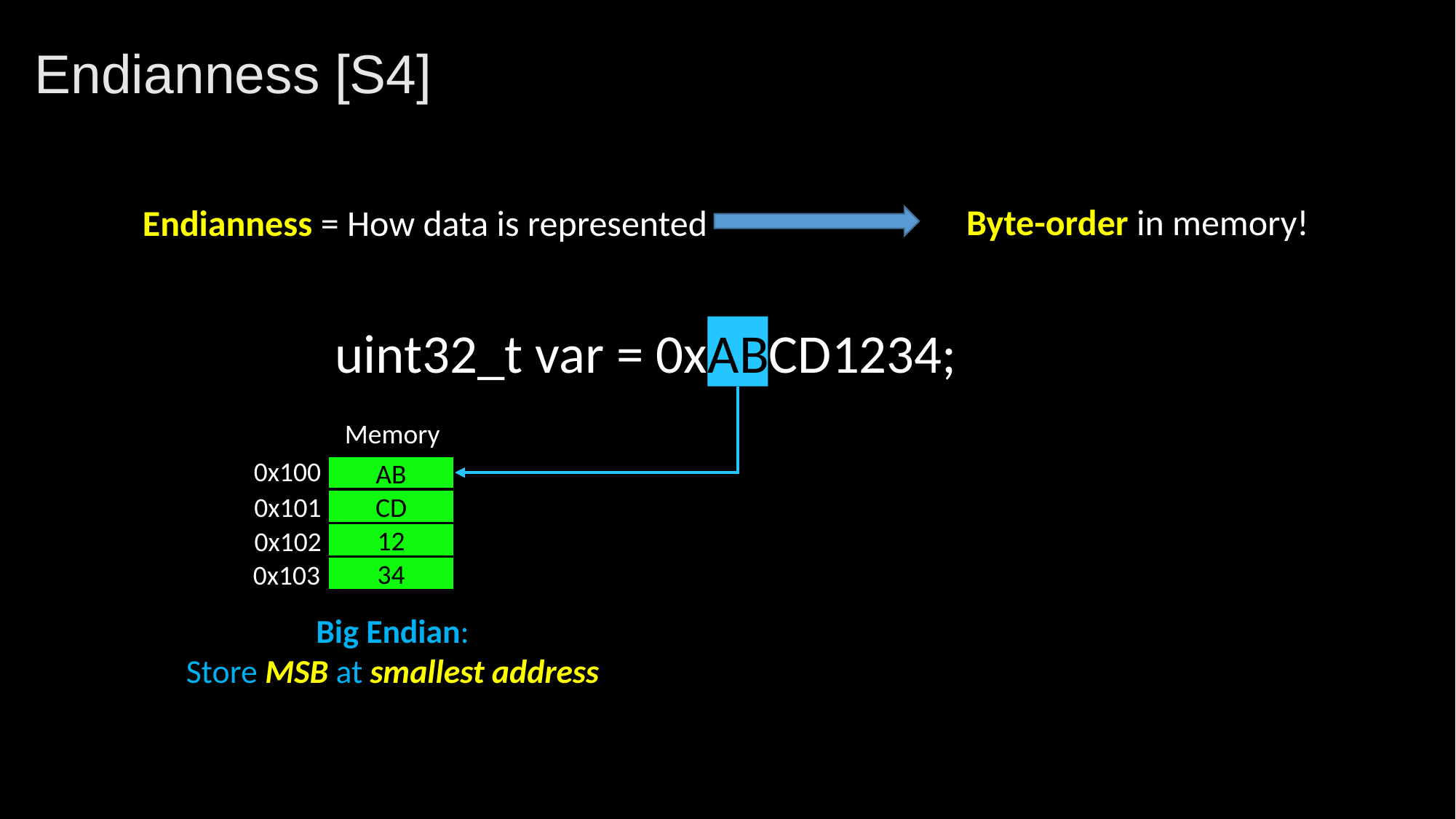

# Endianness [S4]
Byte-order in memory!
Endianness = How data is represented

uint32_t var = 0xABCD1234;

Memory
AB
CD
12
34
0x100
0x101
0x102
0x103
Big Endian:
Store MSB at smallest address